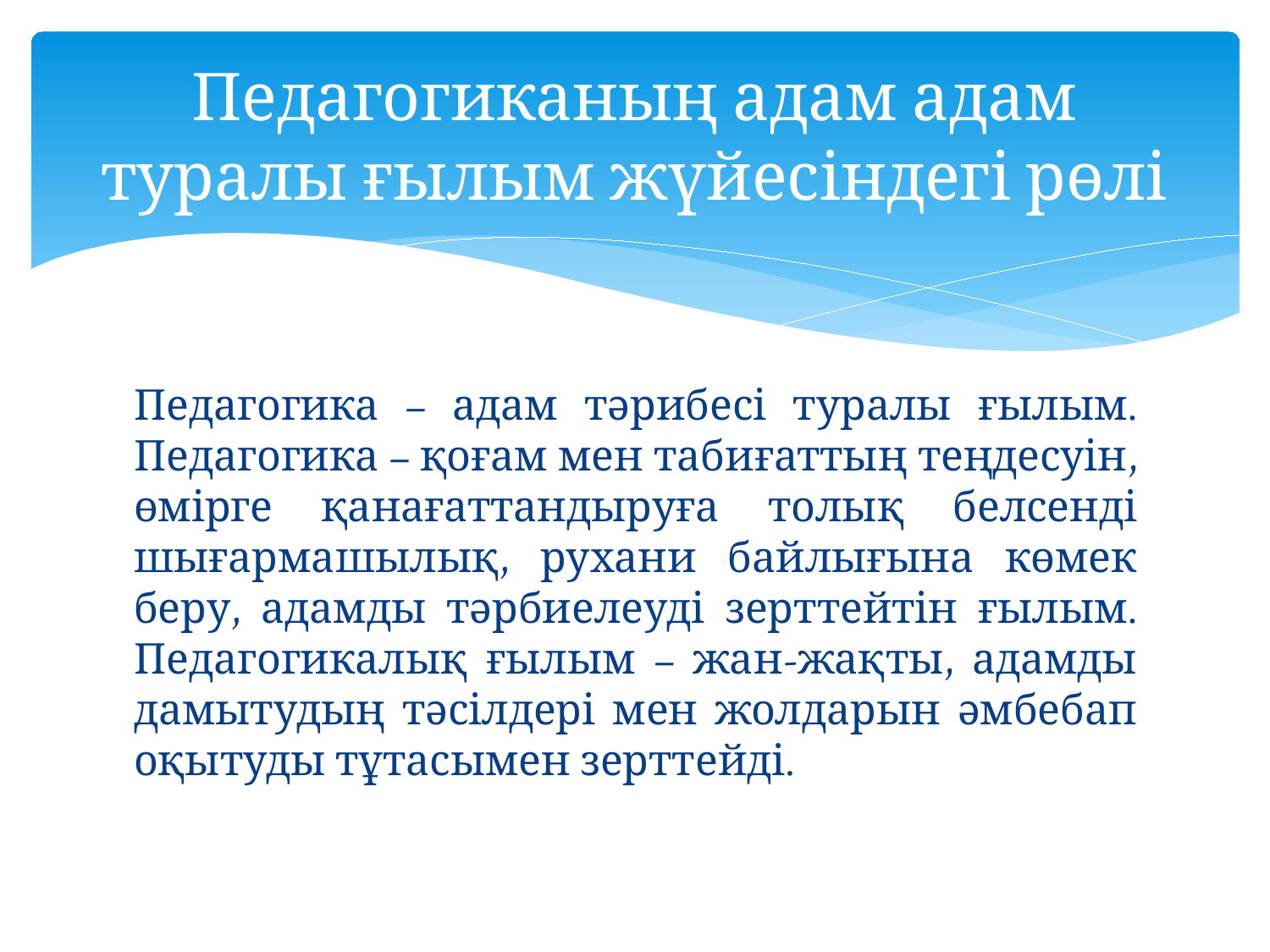

# Педагогиканың адам адам туралы ғылым жүйесіндегі рөлі
Педагогика – адам тәрибесі туралы ғылым. Педагогика – қоғам мен табиғаттың теңдесуін, өмірге қанағаттандыруға толық белсенді шығармашылық, рухани байлығына көмек беру, адамды тәрбиелеуді зерттейтін ғылым. Педагогикалық ғылым – жан-жақты, адамды дамытудың тәсілдері мен жолдарын әмбебап оқытуды тұтасымен зерттейді.